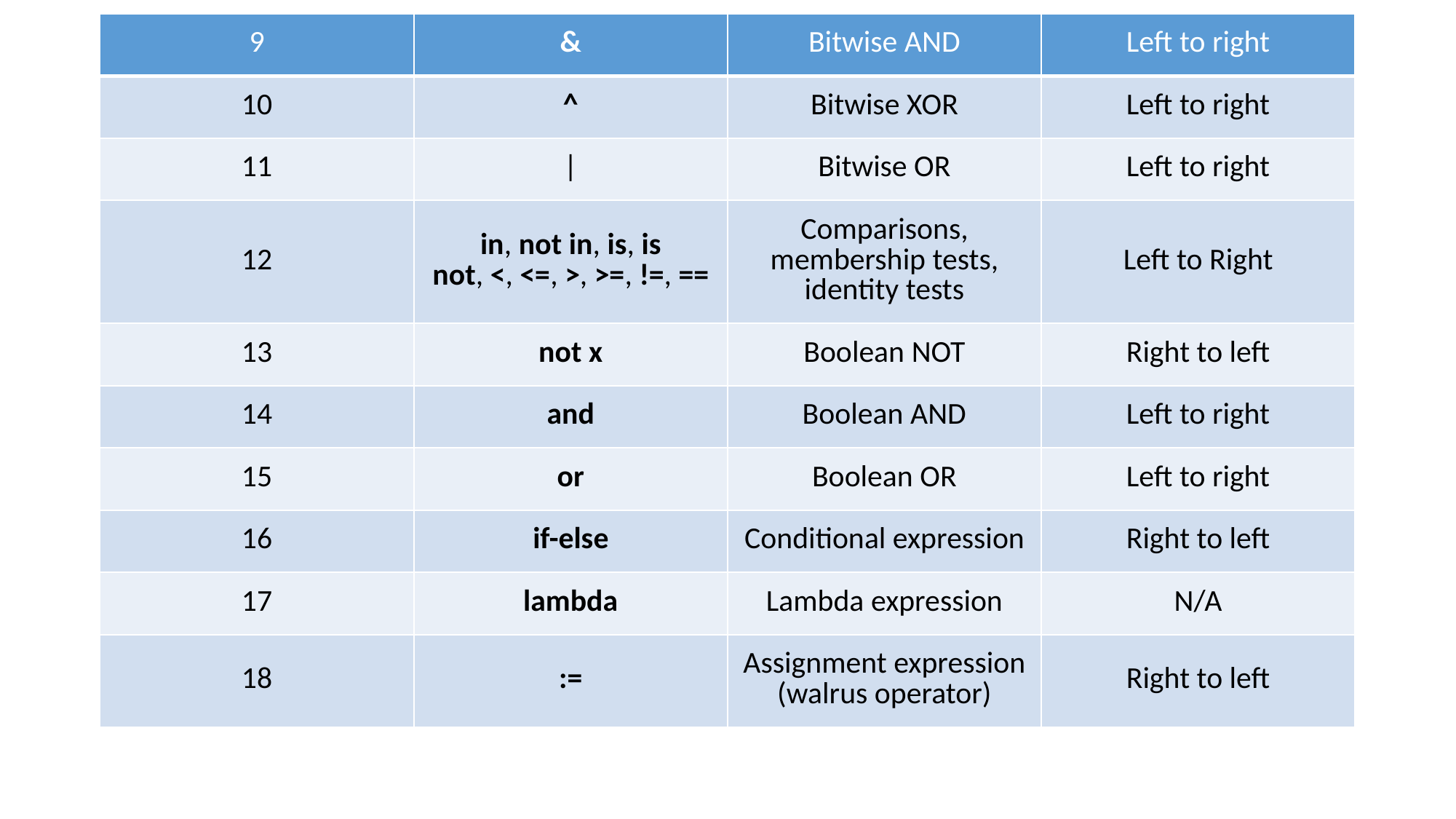

| 9 | & | Bitwise AND | Left to right |
| --- | --- | --- | --- |
| 10 | ^ | Bitwise XOR | Left to right |
| 11 | | | Bitwise OR | Left to right |
| 12 | in, not in, is, is not, <, <=, >, >=, !=, == | Comparisons, membership tests, identity tests | Left to Right |
| 13 | not x | Boolean NOT | Right to left |
| 14 | and | Boolean AND | Left to right |
| 15 | or | Boolean OR | Left to right |
| 16 | if-else | Conditional expression | Right to left |
| 17 | lambda | Lambda expression | N/A |
| 18 | := | Assignment expression (walrus operator) | Right to left |